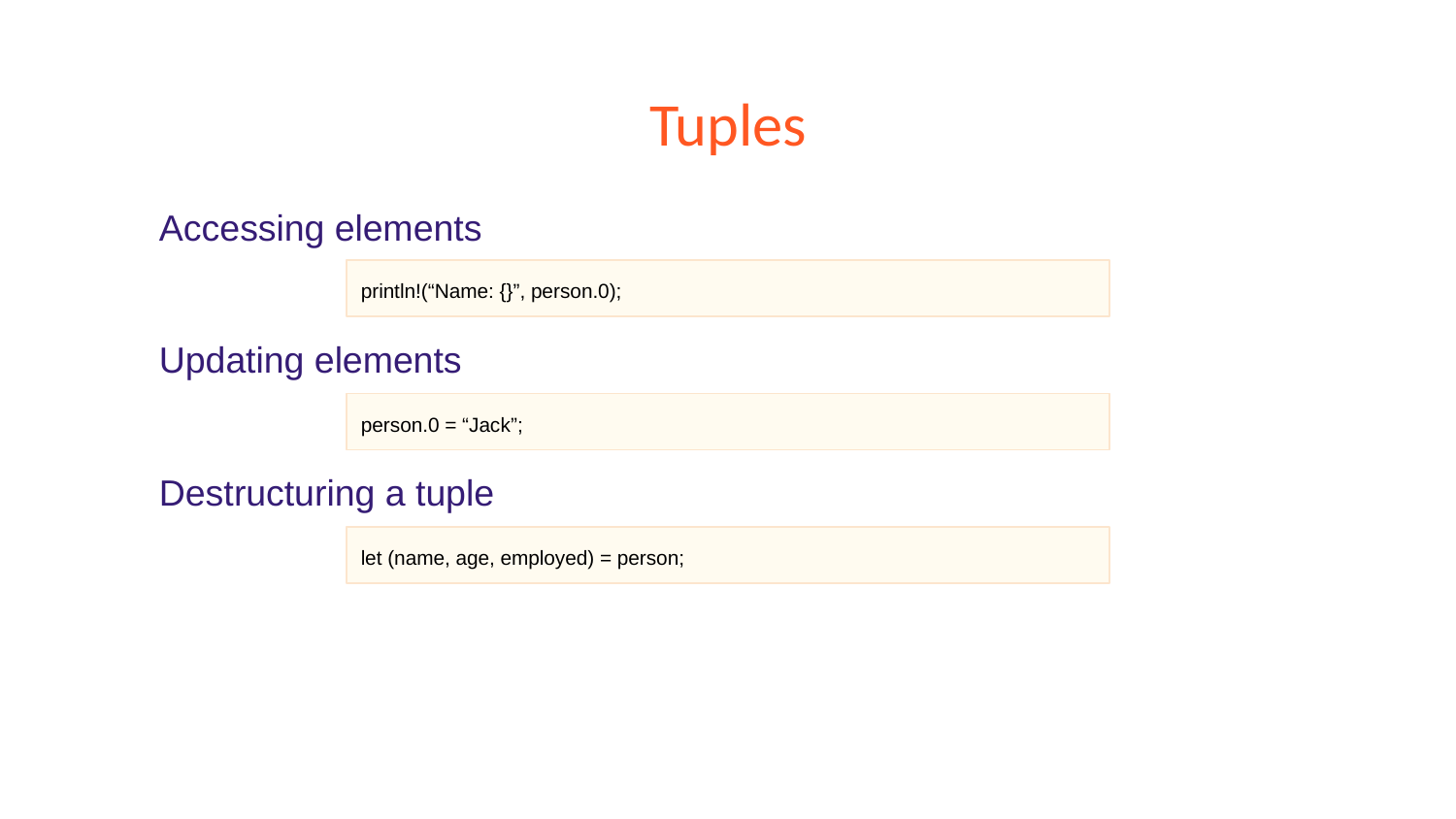

# Tuples
Accessing elements
Updating elements
Destructuring a tuple

println!(“Name: {}”, person.0);
person.0 = “Jack”;
let (name, age, employed) = person;